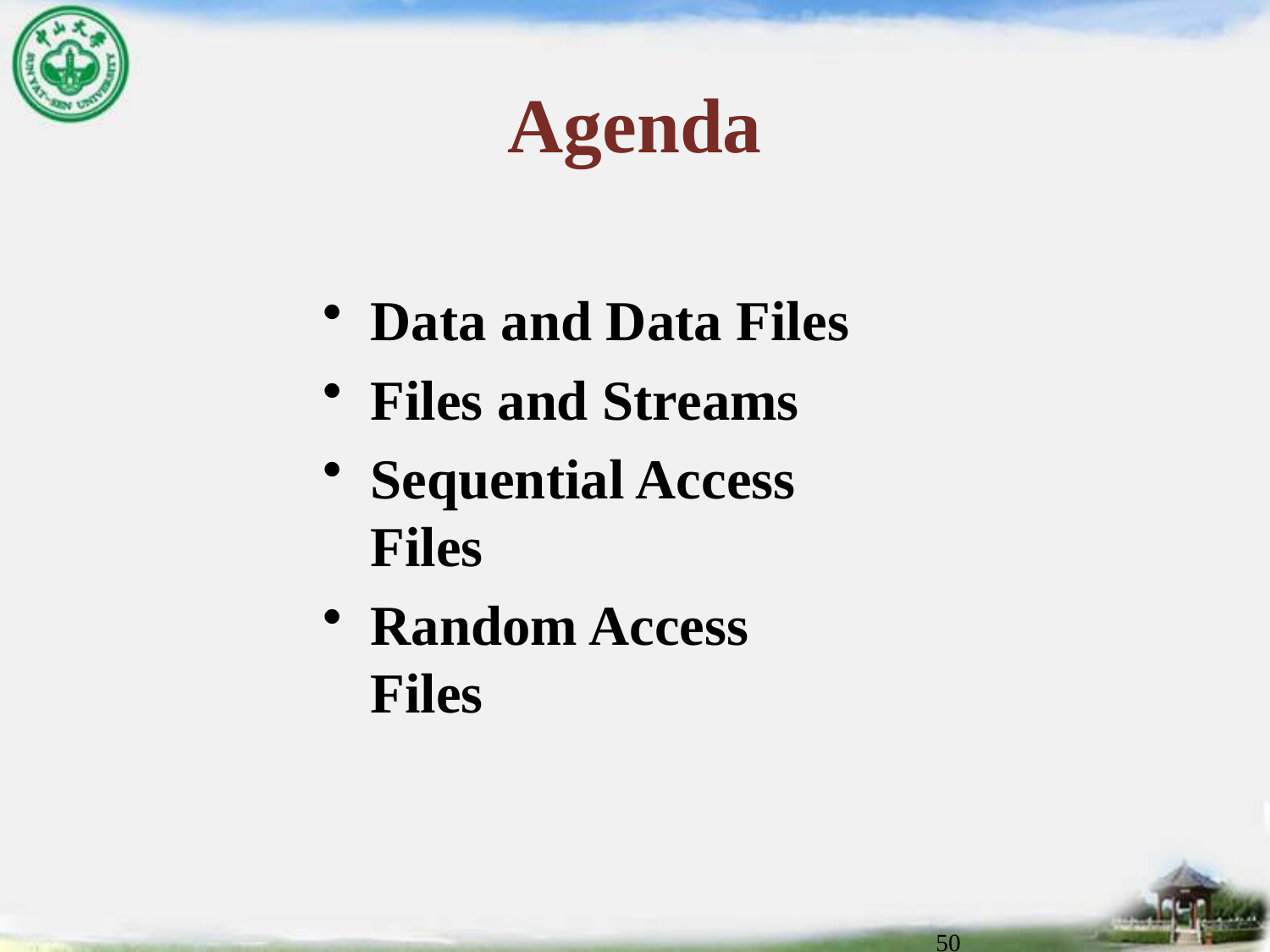

# Agenda
Data and Data Files
Files and Streams
Sequential Access Files
Random Access Files
50